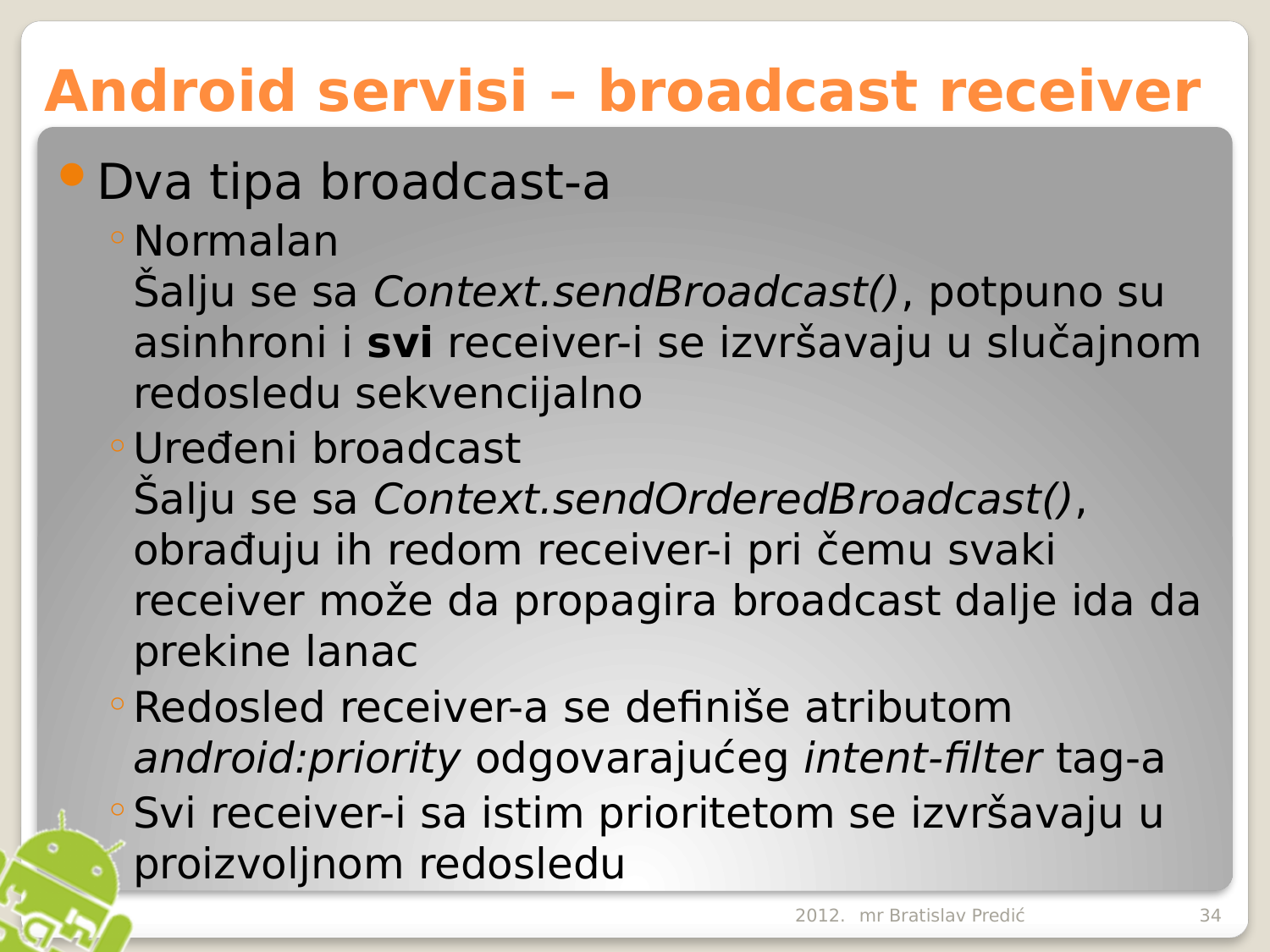

# Android servisi – broadcast receiver
Dva tipa broadcast-a
Normalan
Šalju se sa Context.sendBroadcast(), potpuno su asinhroni i svi receiver-i se izvršavaju u slučajnom redosledu sekvencijalno
Uređeni broadcast
Šalju se sa Context.sendOrderedBroadcast(), obrađuju ih redom receiver-i pri čemu svaki receiver može da propagira broadcast dalje ida da prekine lanac
Redosled receiver-a se definiše atributom android:priority odgovarajućeg intent-filter tag-a
Svi receiver-i sa istim prioritetom se izvršavaju u proizvoljnom redosledu
2012.
mr Bratislav Predić
34